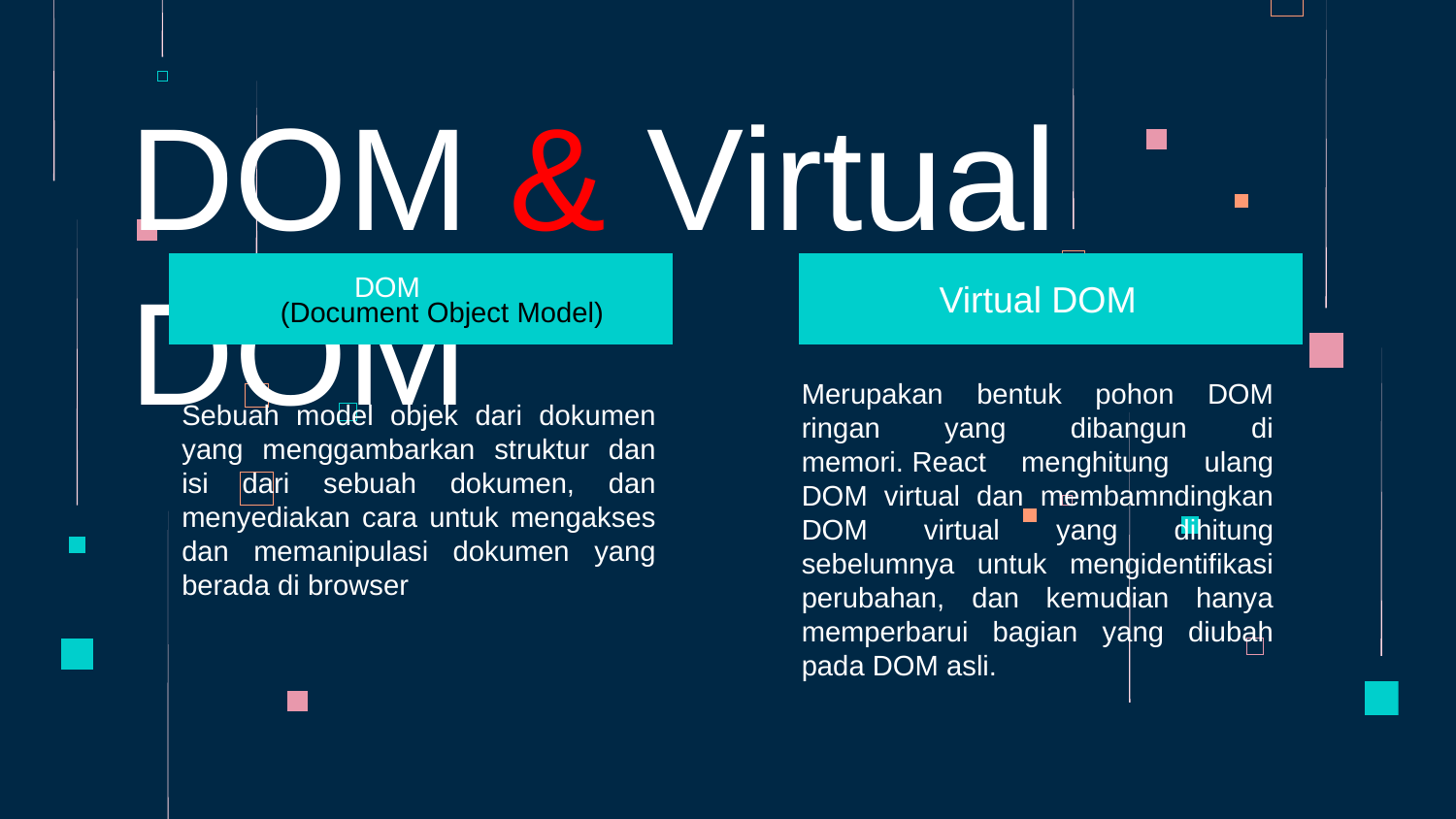

# DOM & Virtual DOM

DOM
Virtual DOM

(Document Object Model)
	Merupakan bentuk pohon DOM ringan yang dibangun di memori. React menghitung ulang DOM virtual dan membamndingkan DOM virtual yang dihitung sebelumnya untuk mengidentifikasi perubahan, dan kemudian hanya memperbarui bagian yang diubah pada DOM asli.
Sebuah model objek dari dokumen yang menggambarkan struktur dan isi dari sebuah dokumen, dan menyediakan cara untuk mengakses dan memanipulasi dokumen yang berada di browser